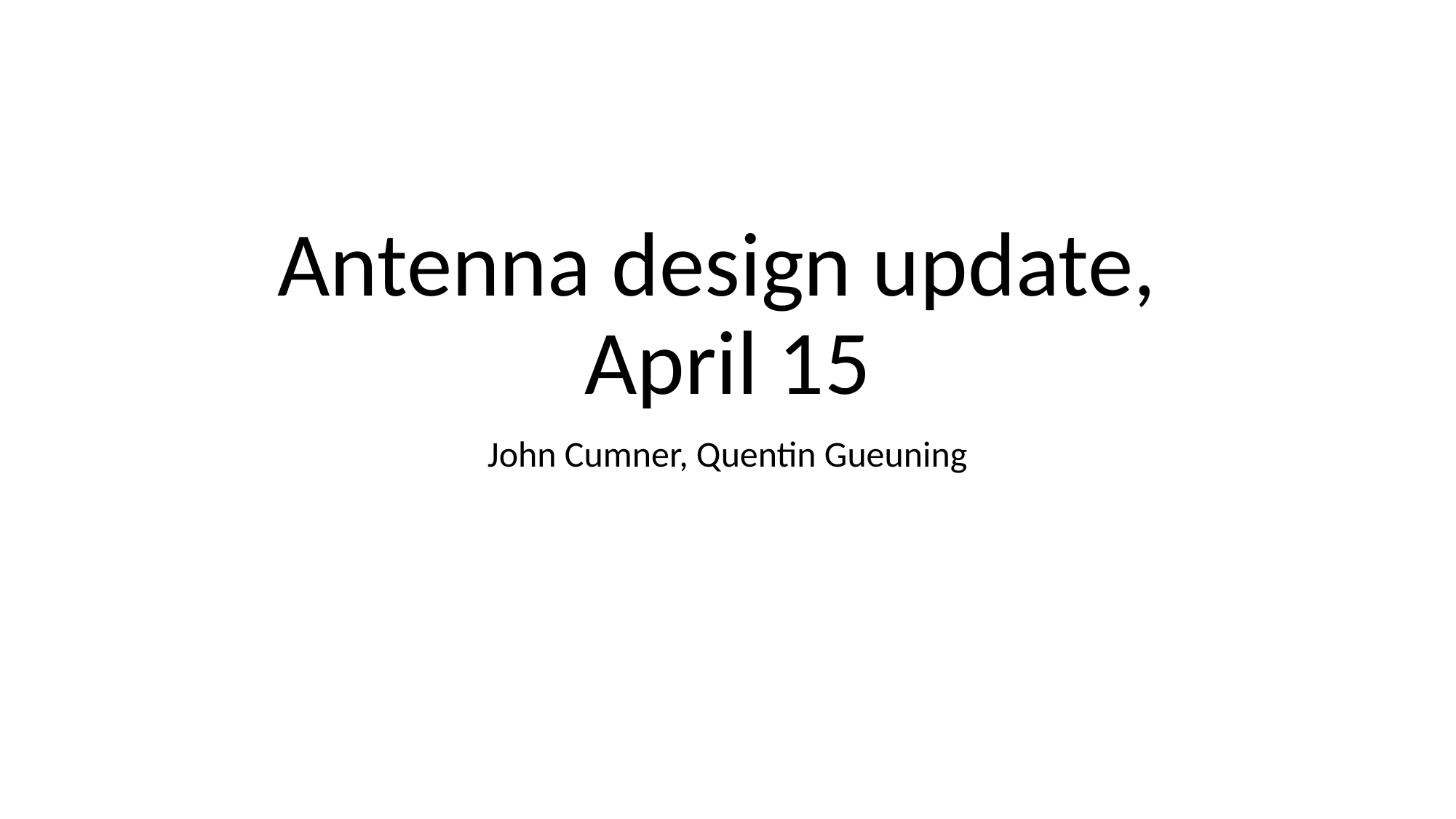

# Antenna design update, April 15
John Cumner, Quentin Gueuning